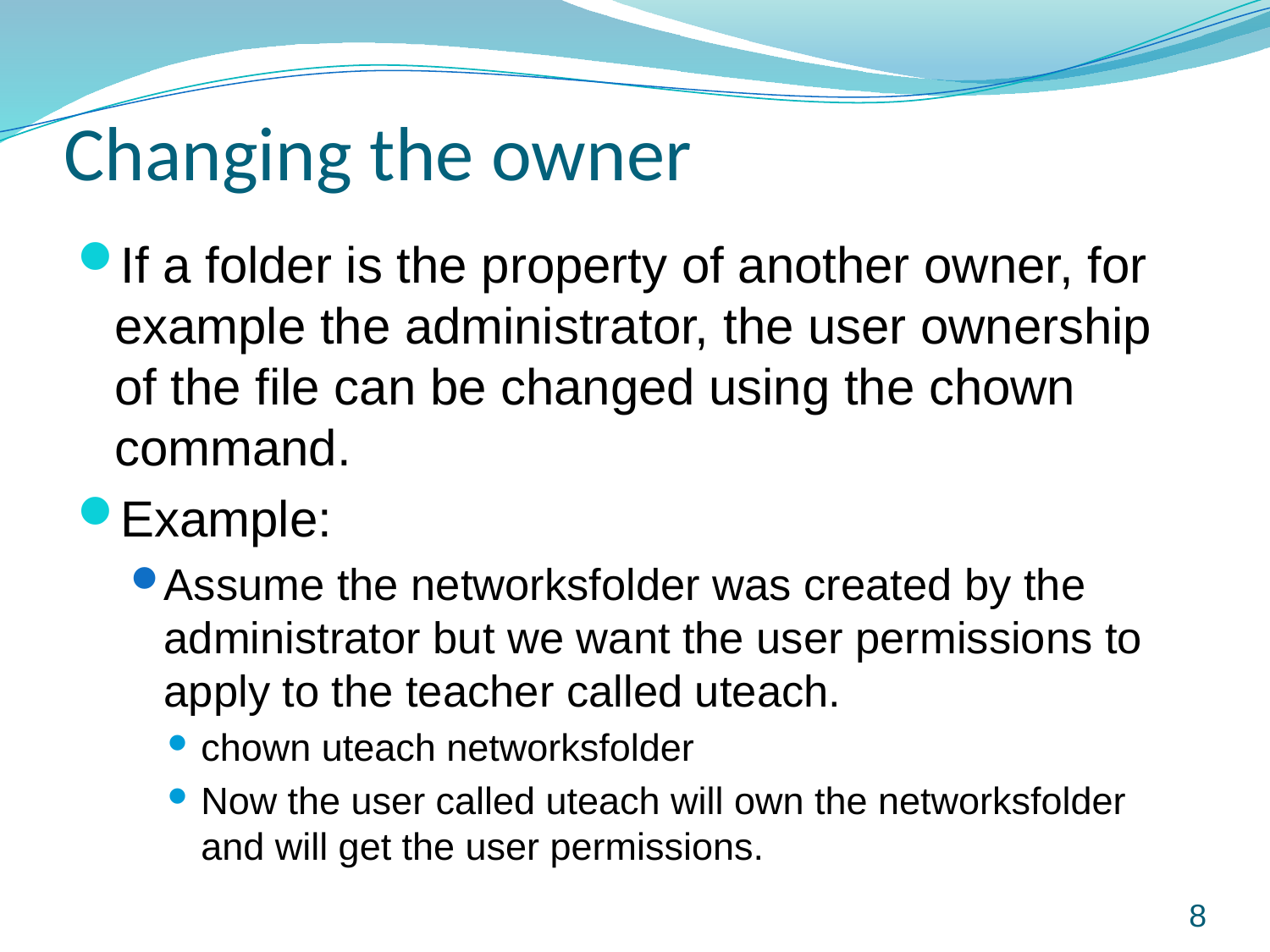

# Changing the owner
If a folder is the property of another owner, for example the administrator, the user ownership of the file can be changed using the chown command.
Example:
Assume the networksfolder was created by the administrator but we want the user permissions to apply to the teacher called uteach.
chown uteach networksfolder
Now the user called uteach will own the networksfolder and will get the user permissions.
8